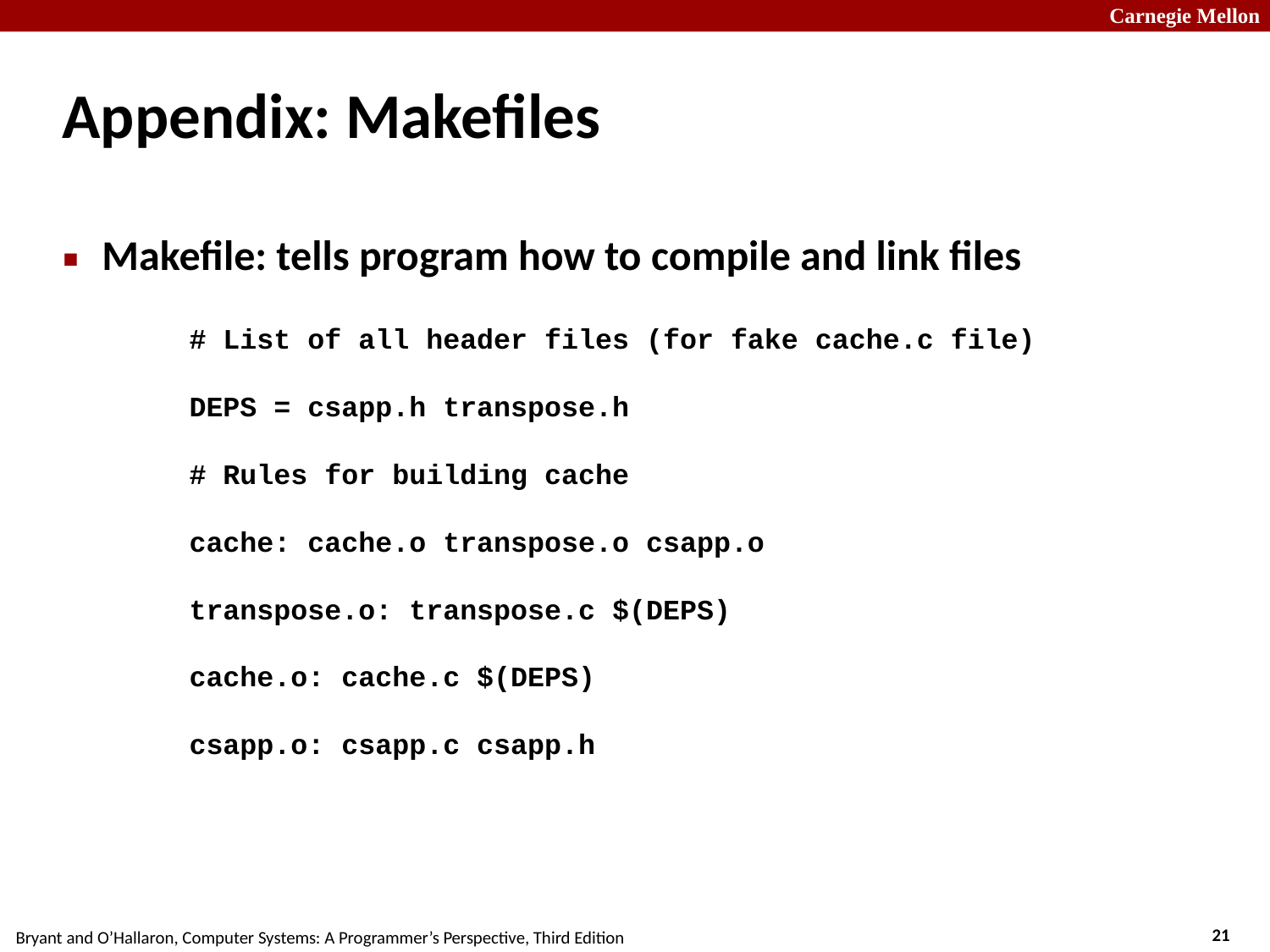

Appendix: Makefiles

Makefile: tells program how to compile and link files

# List of all header files (for fake cache.c file)

DEPS = csapp.h transpose.h

# Rules for building cache

cache: cache.o transpose.o csapp.o

transpose.o: transpose.c $(DEPS)

cache.o: cache.c $(DEPS)

csapp.o: csapp.c csapp.h